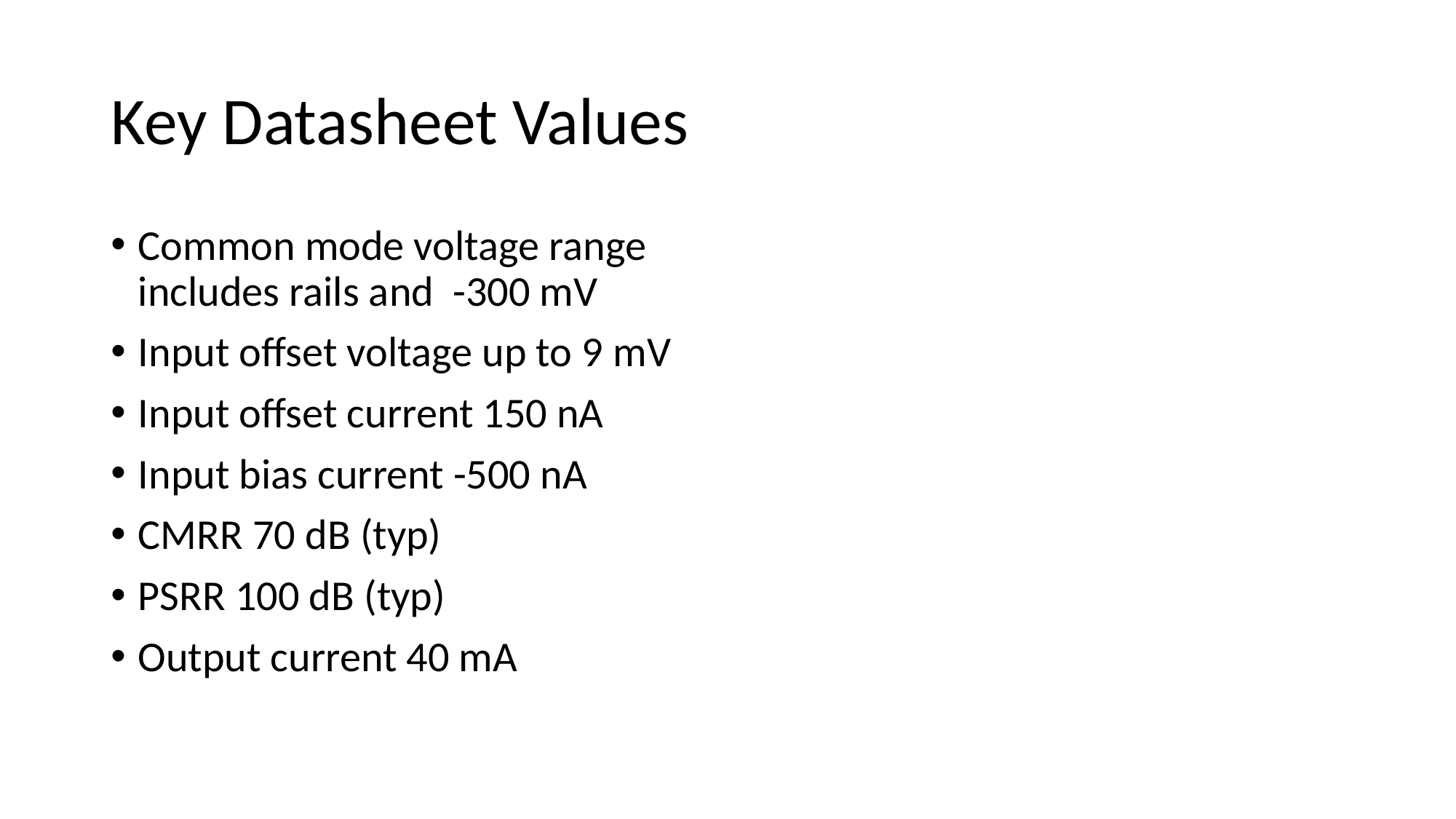

# Key Datasheet Values
Common mode voltage range includes rails and  -300 mV
Input offset voltage up to 9 mV
Input offset current 150 nA
Input bias current -500 nA
CMRR 70 dB (typ)
PSRR 100 dB (typ)
Output current 40 mA